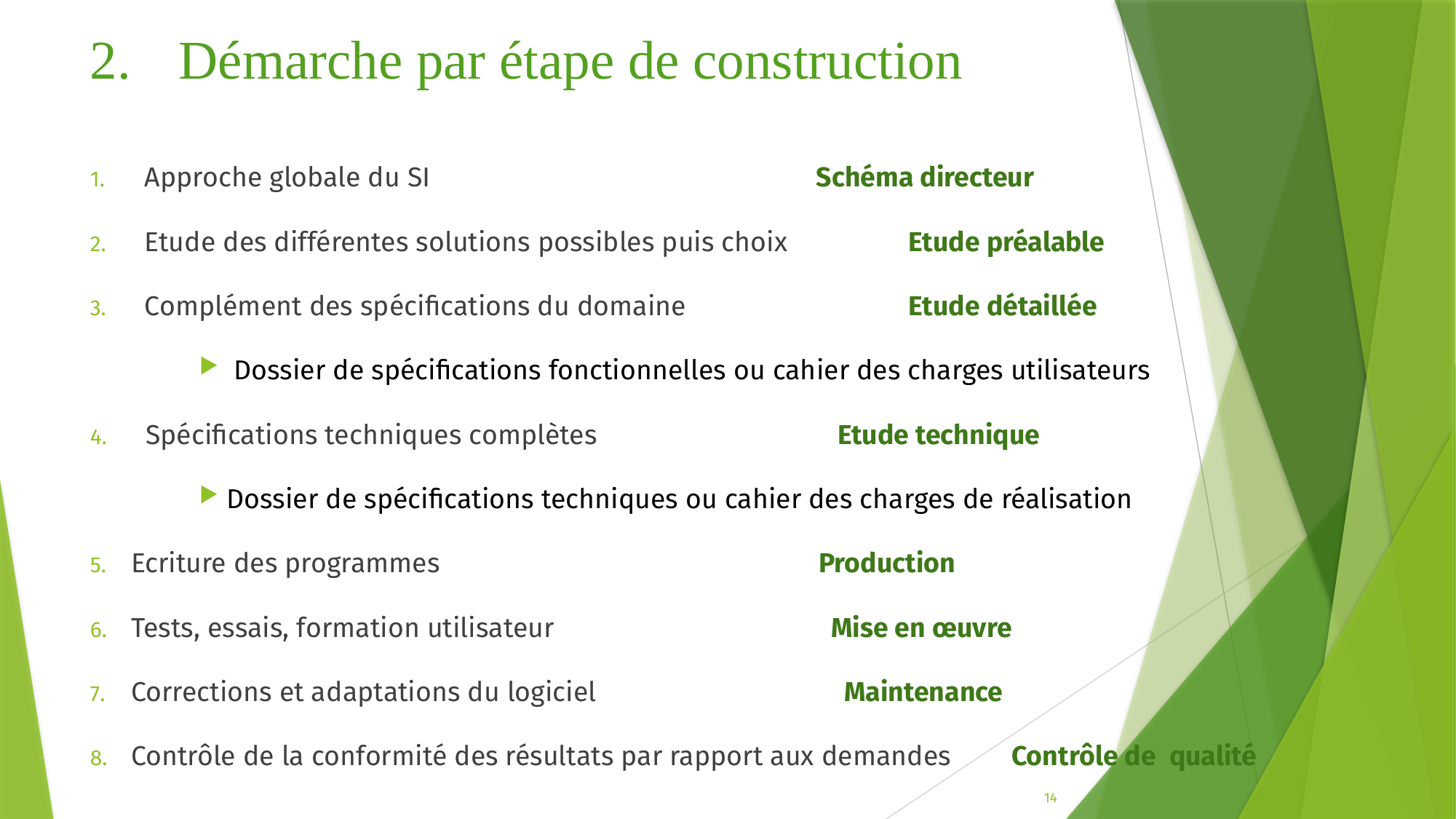

# Démarche par étape de construction
Approche globale du SI                                                     Schéma directeur
Etude des différentes solutions possibles puis choix      	Etude préalable
Complément des spécifications du domaine                   	Etude détaillée
 Dossier de spécifications fonctionnelles ou cahier des charges utilisateurs
  Spécifications techniques complètes                                 Etude technique
Dossier de spécifications techniques ou cahier des charges de réalisation
Ecriture des programmes                                                    Production
Tests, essais, formation utilisateur                                      Mise en œuvre
Corrections et adaptations du logiciel                                  Maintenance
Contrôle de la conformité des résultats par rapport aux demandes	 Contrôle de  qualité
14